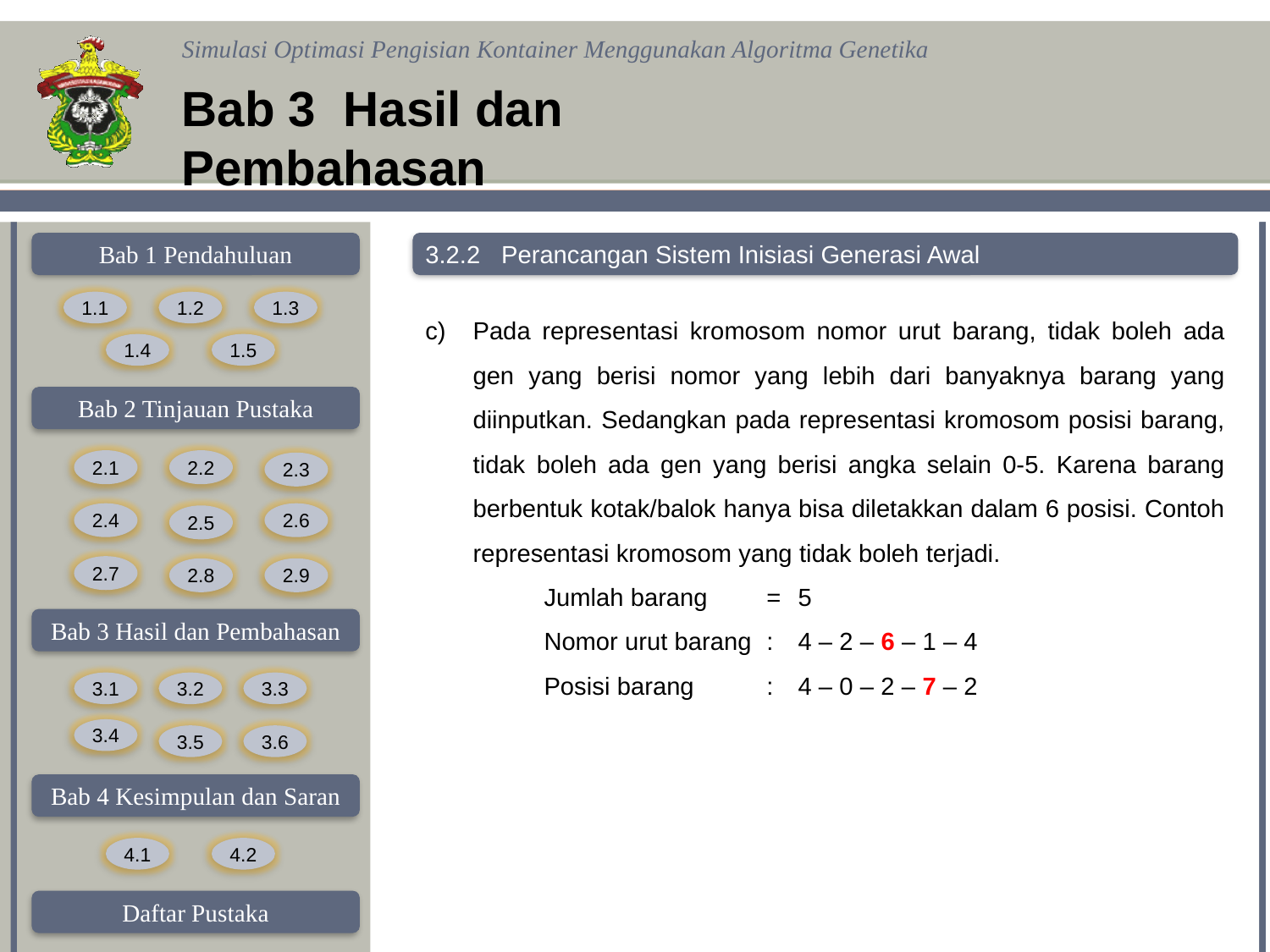

Bab 3  Hasil dan Pembahasan

3.2.2   Perancangan Sistem Inisiasi Generasi Awal
Pada representasi kromosom nomor urut barang, tidak boleh ada gen yang berisi nomor yang lebih dari banyaknya barang yang diinputkan. Sedangkan pada representasi kromosom posisi barang, tidak boleh ada gen yang berisi angka selain 0-5. Karena barang berbentuk kotak/balok hanya bisa diletakkan dalam 6 posisi. Contoh representasi kromosom yang tidak boleh terjadi.
	Jumlah barang 	=	5
	Nomor urut barang	:	4 – 2 – 6 – 1 – 4
	Posisi barang	:	4 – 0 – 2 – 7 – 2